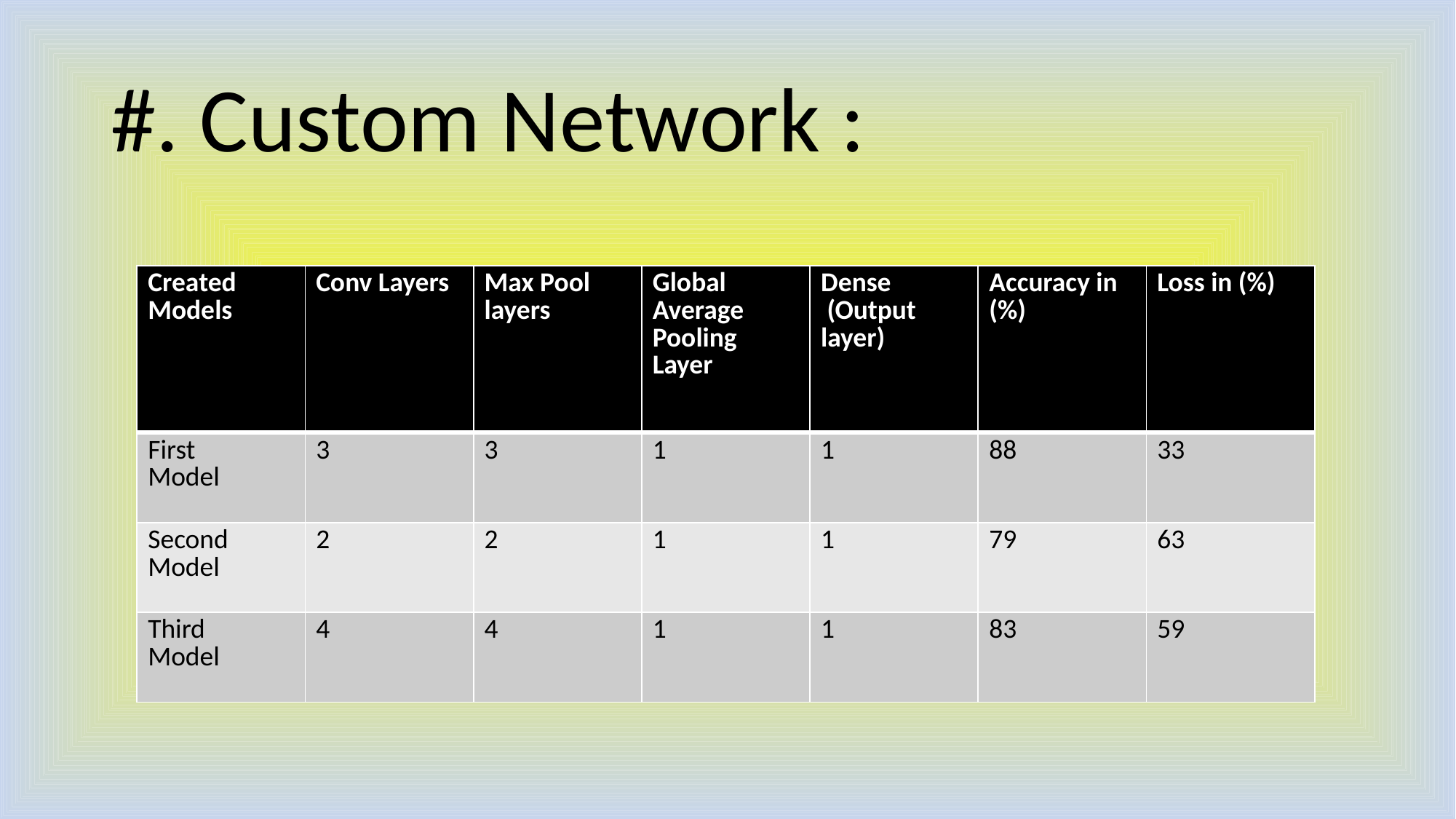

# #. Custom Network :
| Created Models | Conv Layers | Max Pool layers | Global Average Pooling Layer | Dense (Output layer) | Accuracy in (%) | Loss in (%) |
| --- | --- | --- | --- | --- | --- | --- |
| First Model | 3 | 3 | 1 | 1 | 88 | 33 |
| Second Model | 2 | 2 | 1 | 1 | 79 | 63 |
| Third Model | 4 | 4 | 1 | 1 | 83 | 59 |